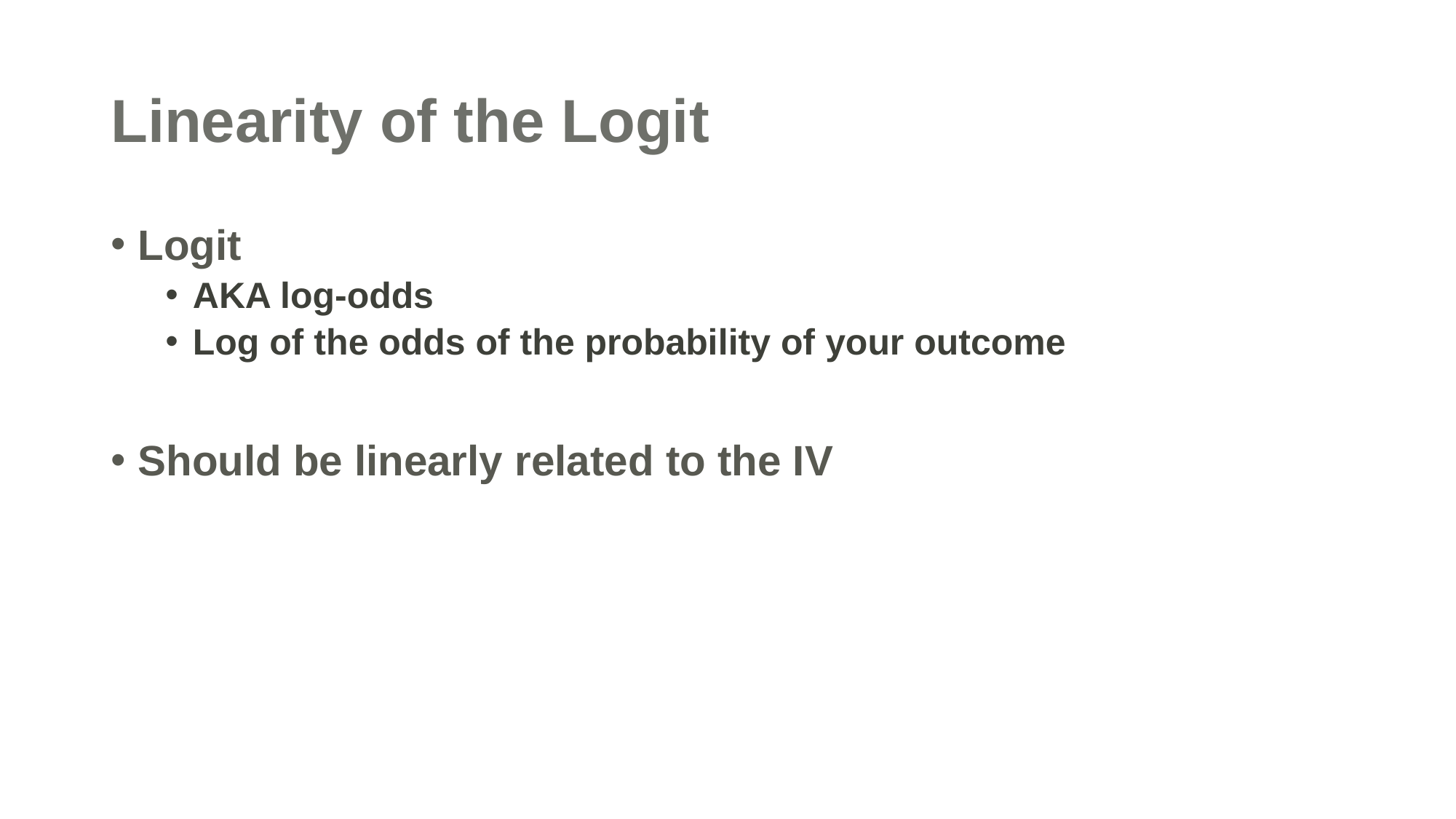

# Linearity of the Logit
Logit
AKA log-odds
Log of the odds of the probability of your outcome

Should be linearly related to the IV